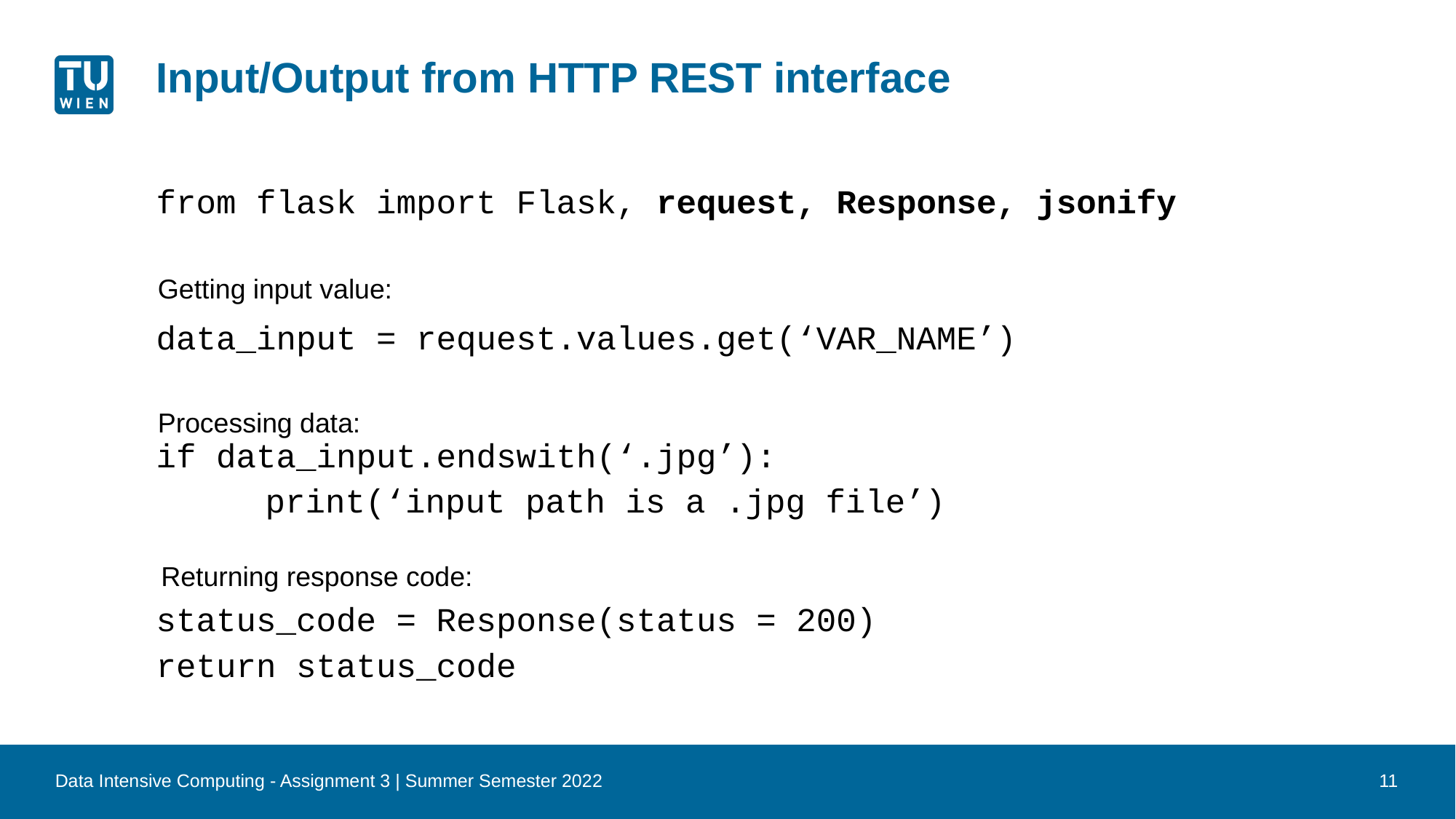

# Input/Output from HTTP REST interface
from flask import Flask, request, Response, jsonify
Getting input value:
data_input = request.values.get(‘VAR_NAME’)
Processing data:
if data_input.endswith(‘.jpg’):
	print(‘input path is a .jpg file’)
Returning response code:
status_code = Response(status = 200)
return status_code
Data Intensive Computing - Assignment 3 | Summer Semester 2022
11